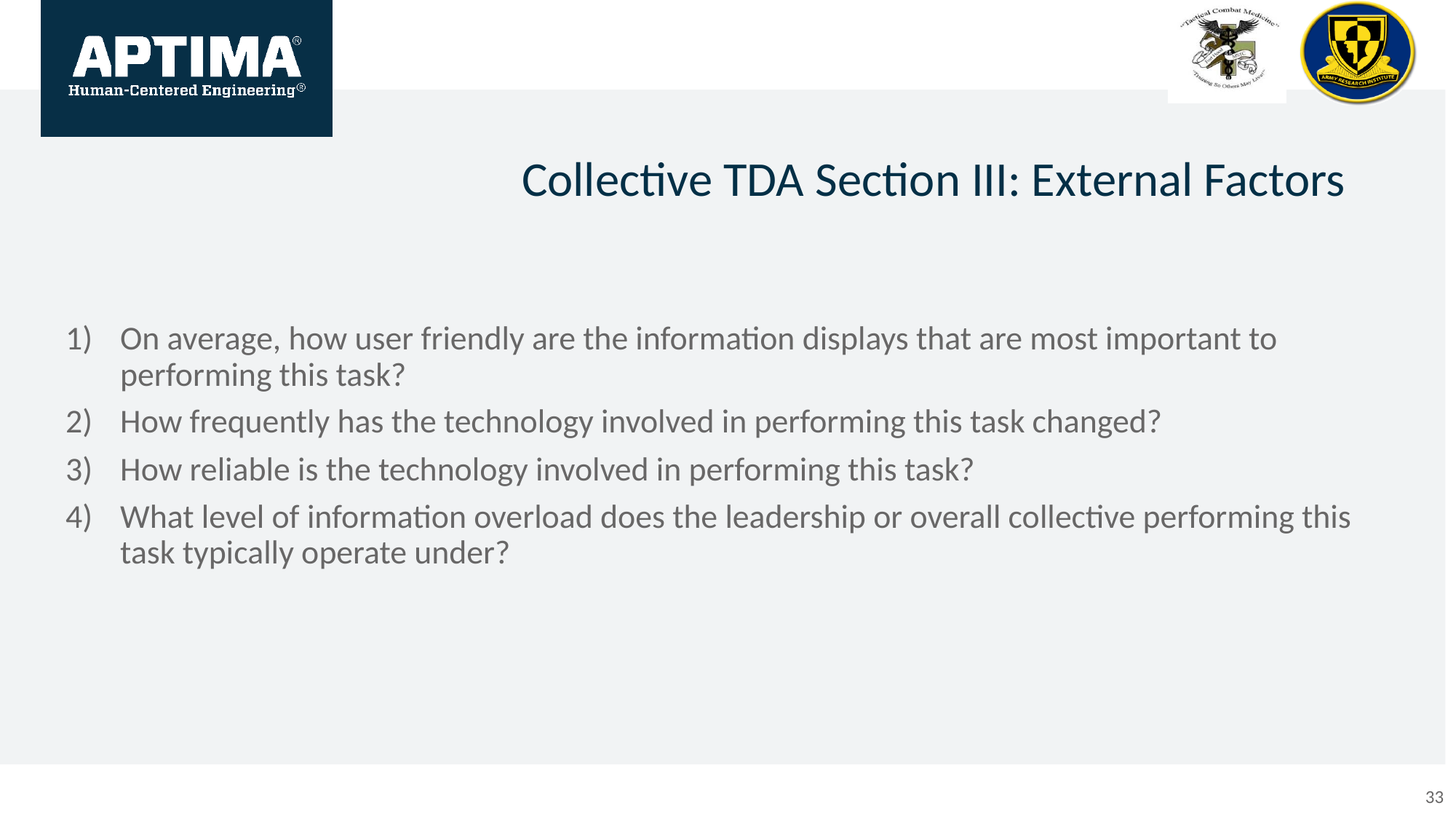

Collective TDA Section III: External Factors
On average, how user friendly are the information displays that are most important to performing this task?
How frequently has the technology involved in performing this task changed?
How reliable is the technology involved in performing this task?
What level of information overload does the leadership or overall collective performing this task typically operate under?